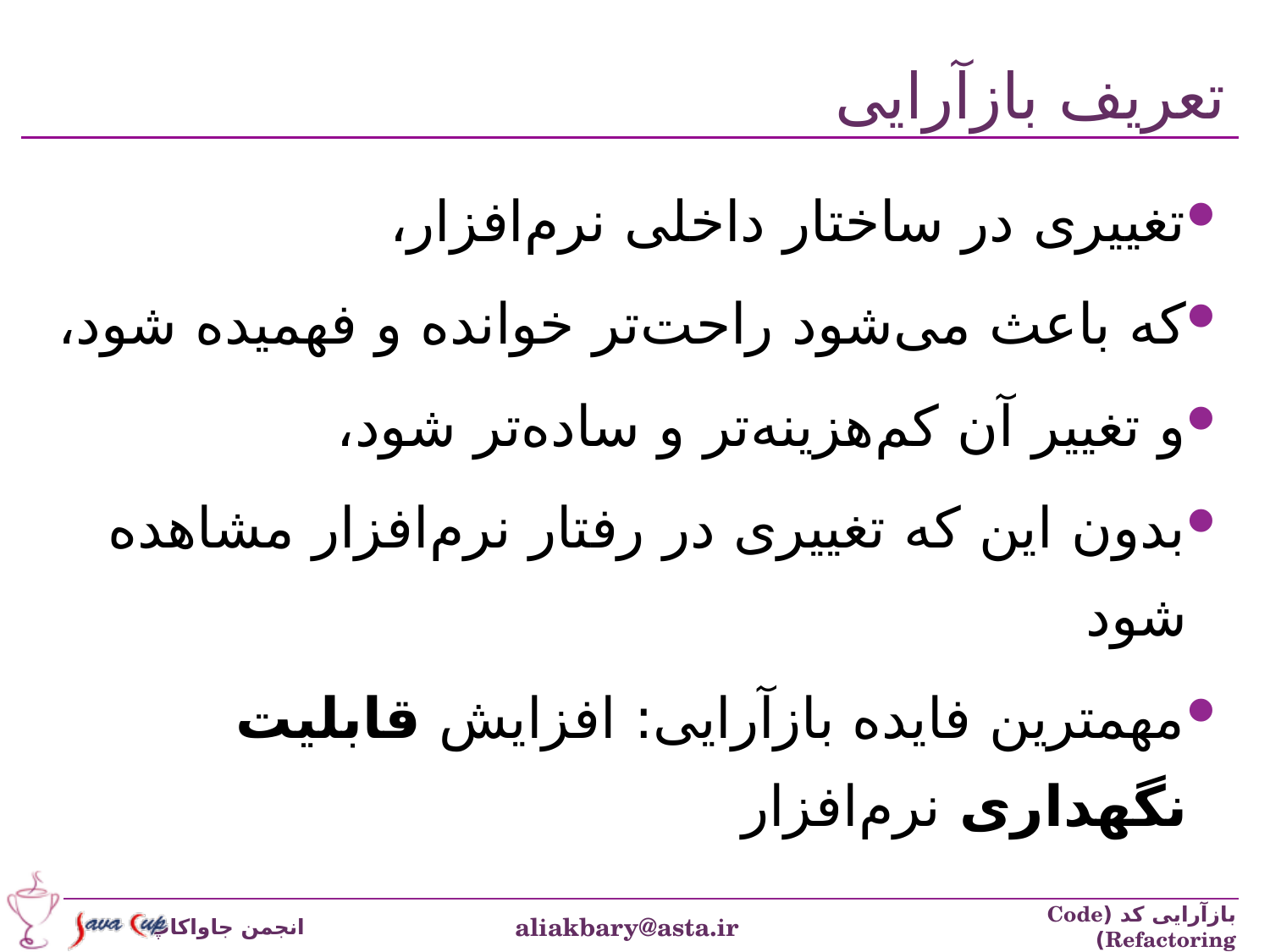

# تعریف بازآرایی
تغییری در ساختار داخلی نرم‌افزار،
که باعث می‌شود راحت‌تر خوانده و فهمیده شود،
و تغییر آن کم‌هزینه‌تر و ساده‌تر شود،
بدون این که تغییری در رفتار نرم‌افزار مشاهده شود
مهمترین فایده بازآرایی: افزایش قابلیت نگهداری نرم‌افزار